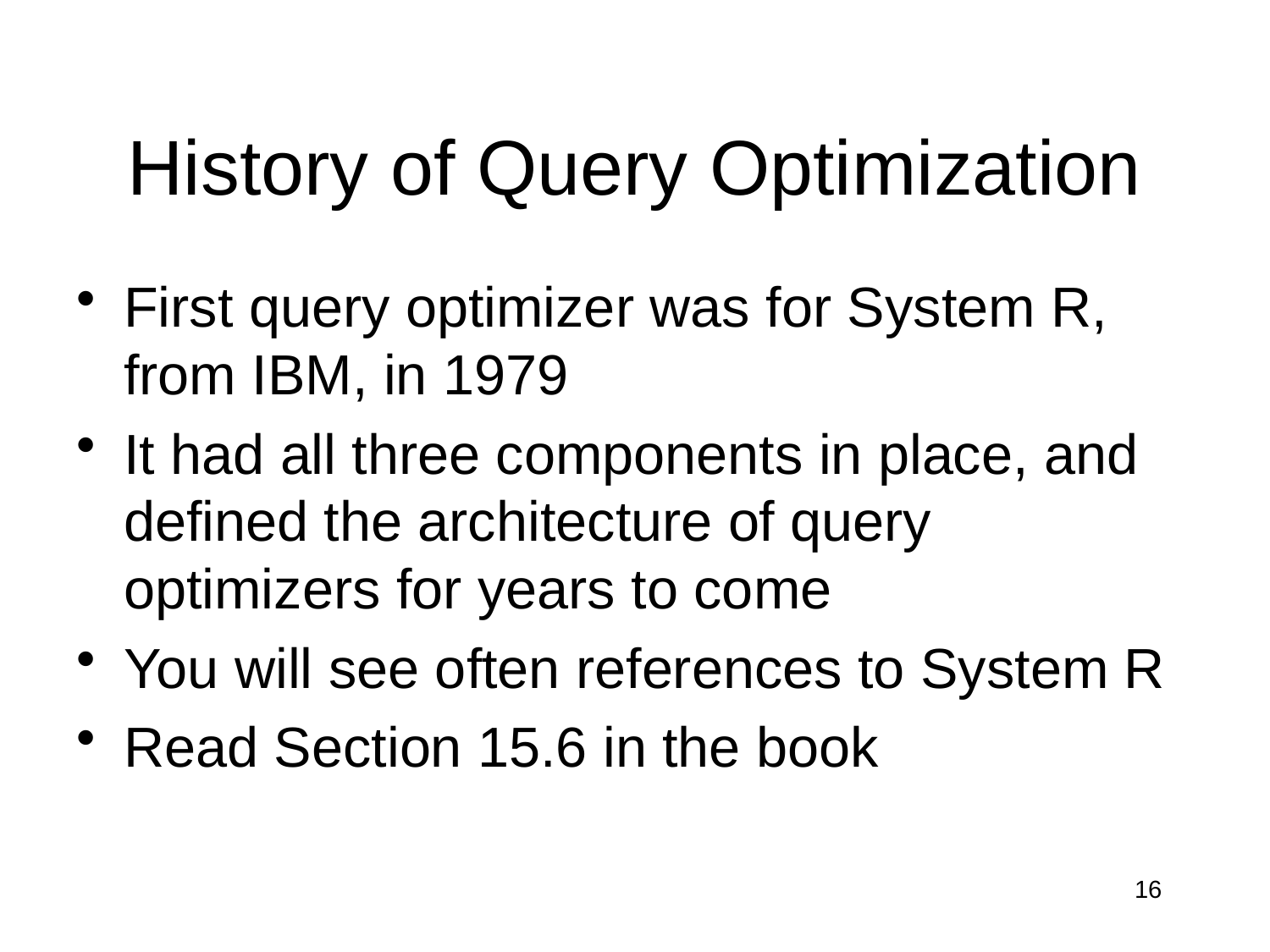

# History of Query Optimization
First query optimizer was for System R, from IBM, in 1979
It had all three components in place, and defined the architecture of query optimizers for years to come
You will see often references to System R
Read Section 15.6 in the book

16